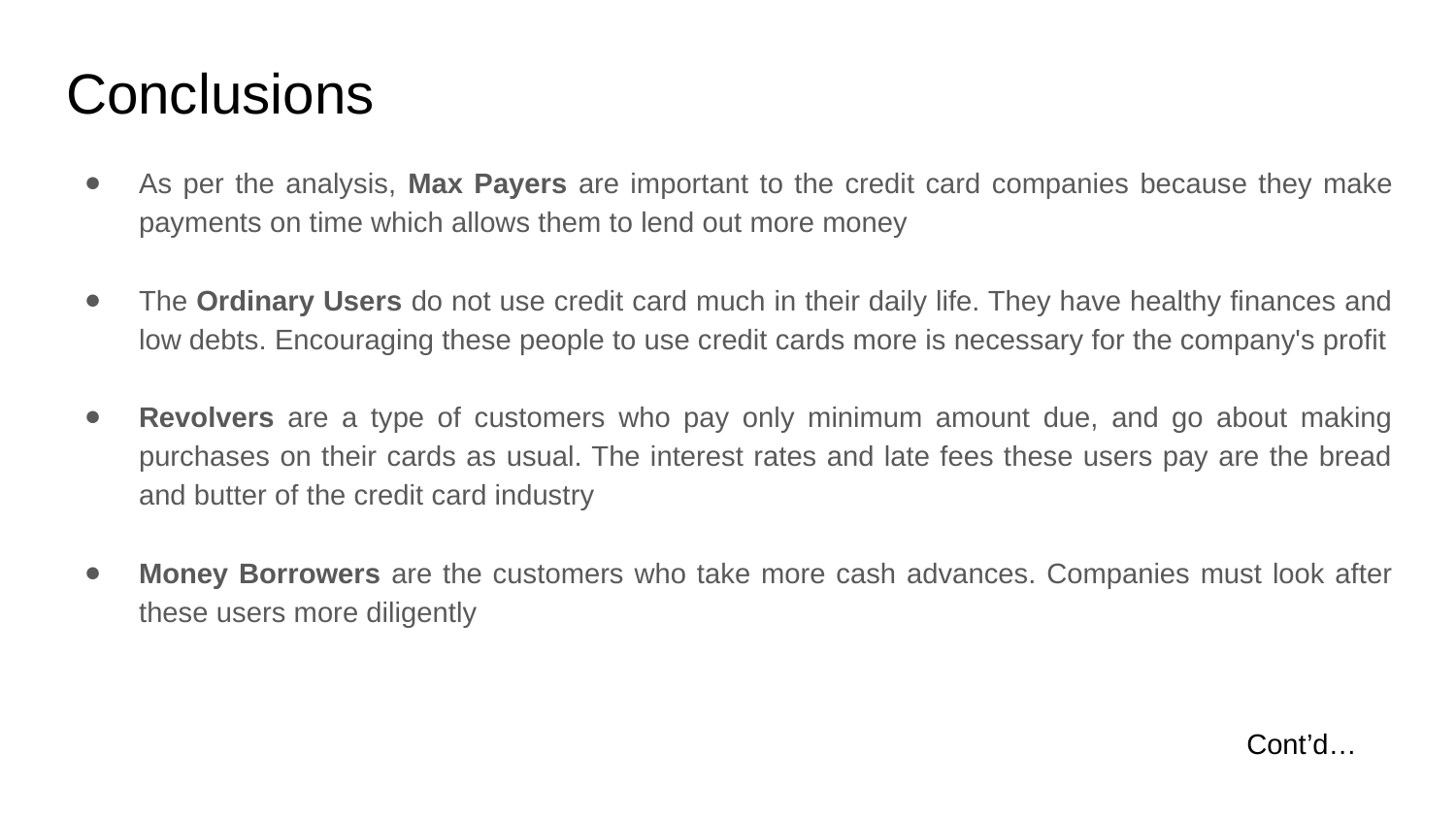

# Conclusions
As per the analysis, Max Payers are important to the credit card companies because they make payments on time which allows them to lend out more money

The Ordinary Users do not use credit card much in their daily life. They have healthy finances and low debts. Encouraging these people to use credit cards more is necessary for the company's profit

Revolvers are a type of customers who pay only minimum amount due, and go about making purchases on their cards as usual. The interest rates and late fees these users pay are the bread and butter of the credit card industry

Money Borrowers are the customers who take more cash advances. Companies must look after these users more diligently

Cont’d…